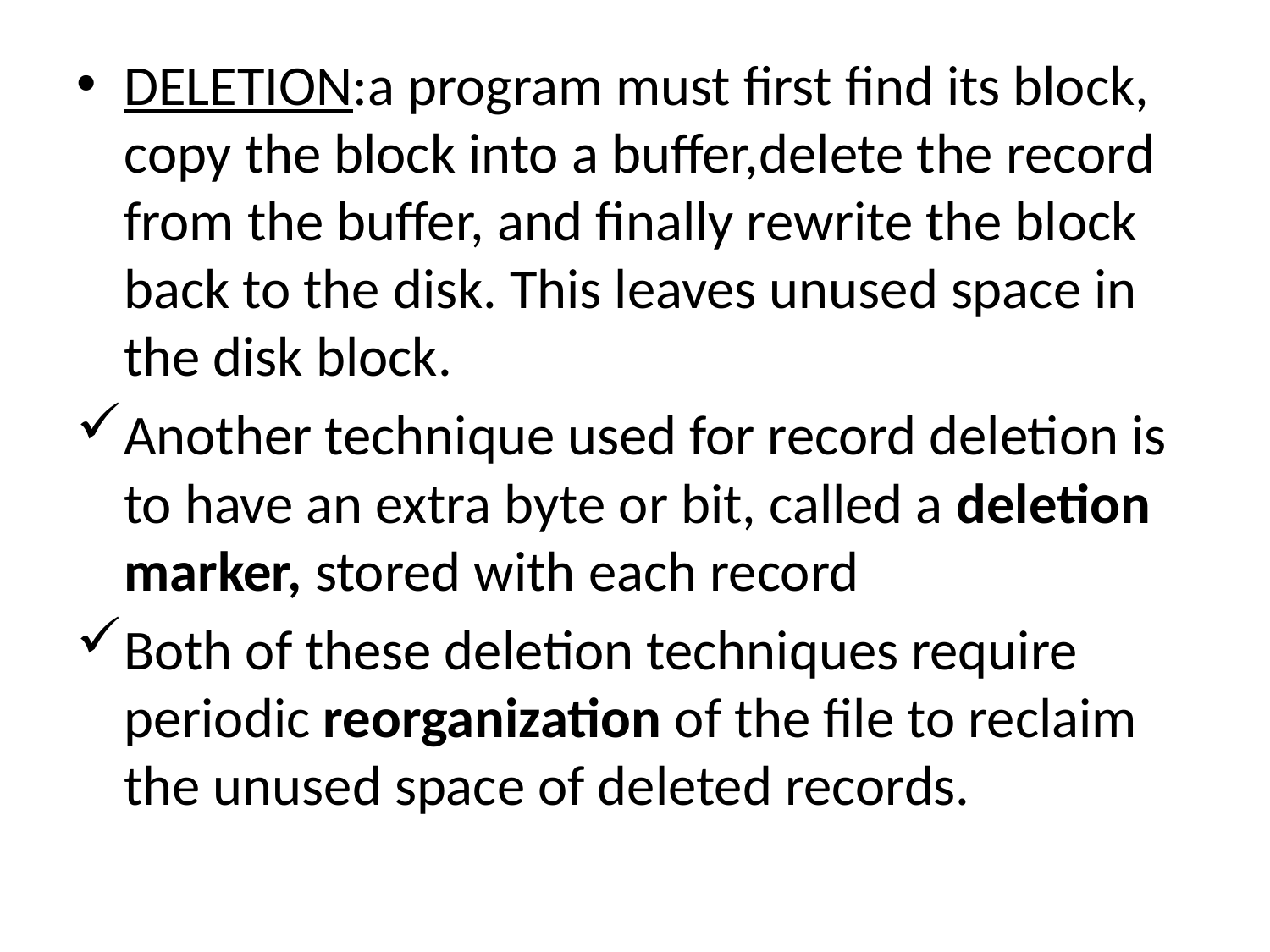

DELETION:a program must first find its block, copy the block into a buffer,delete the record from the buffer, and finally rewrite the block back to the disk. This leaves unused space in the disk block.
Another technique used for record deletion is to have an extra byte or bit, called a deletion marker, stored with each record
Both of these deletion techniques require periodic reorganization of the file to reclaim the unused space of deleted records.